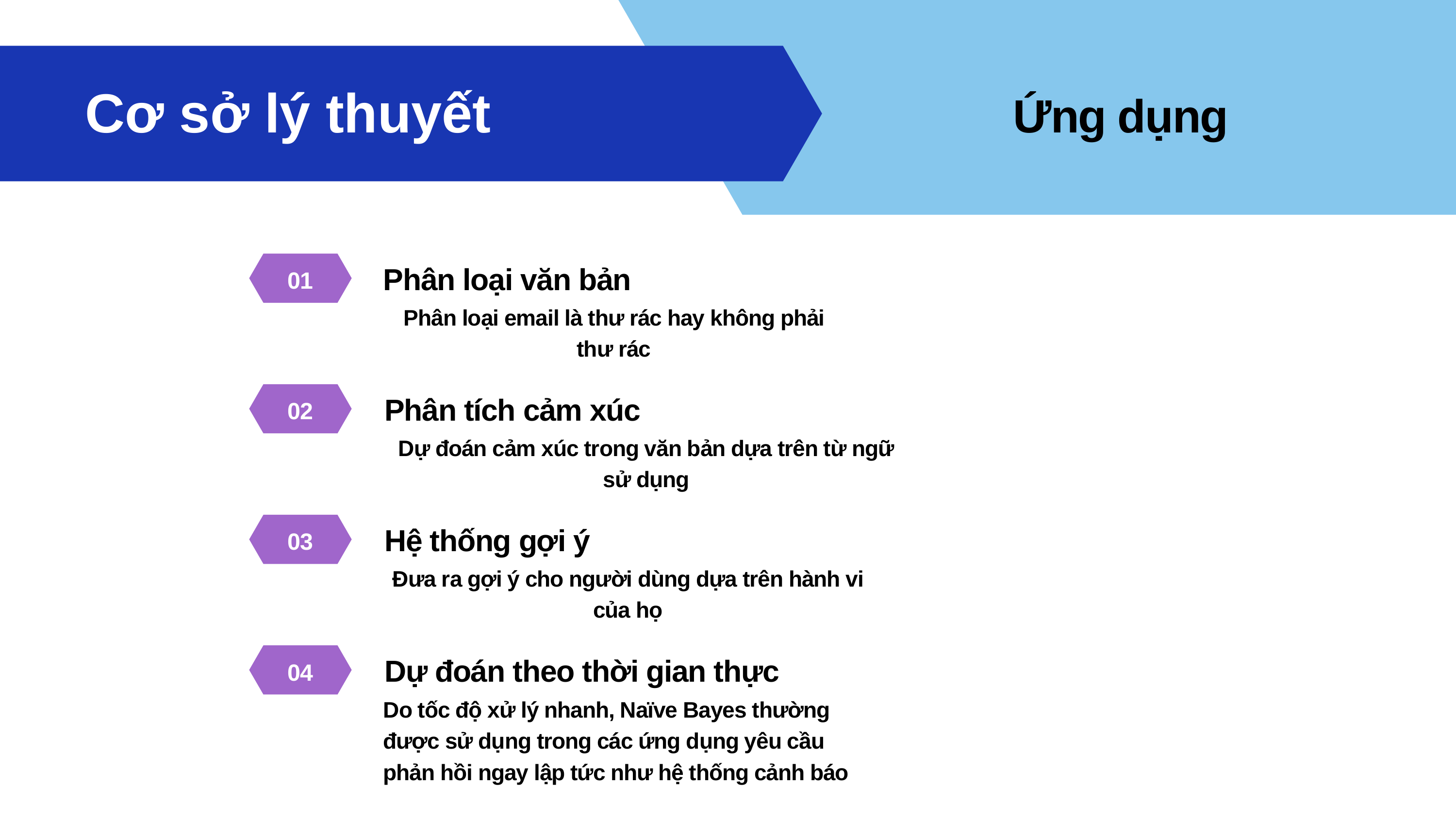

Cơ sở lý thuyết
Ứng dụng

01
Phân loại văn bản
Phân loại email là thư rác hay không phải thư rác

02
Phân tích cảm xúc
Dự đoán cảm xúc trong văn bản dựa trên từ ngữ sử dụng

03
Hệ thống gợi ý
Đưa ra gợi ý cho người dùng dựa trên hành vi của họ

04
Dự đoán theo thời gian thực
Do tốc độ xử lý nhanh, Naïve Bayes thường được sử dụng trong các ứng dụng yêu cầu phản hồi ngay lập tức như hệ thống cảnh báo